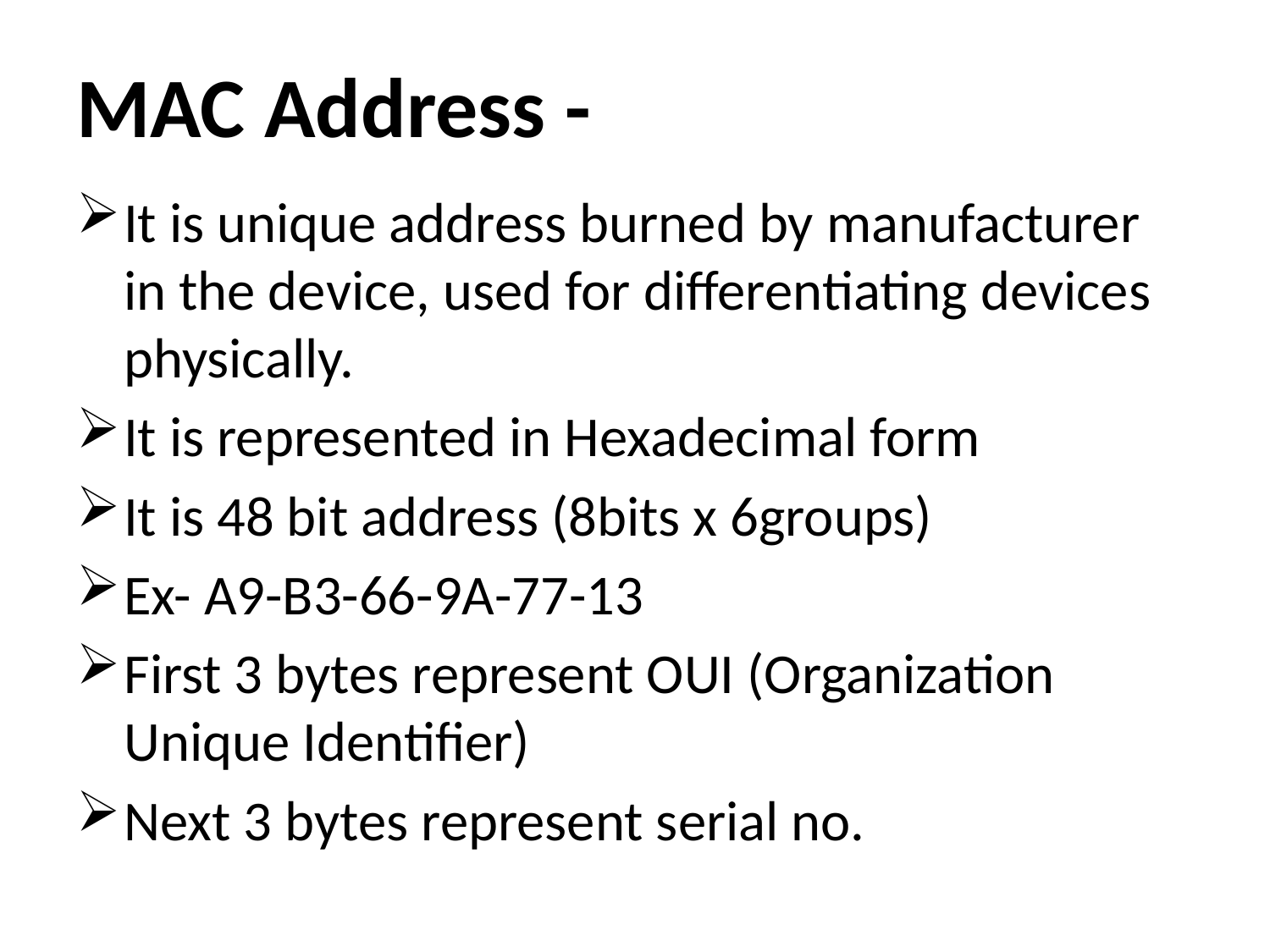

# MAC Address -
It is unique address burned by manufacturer in the device, used for differentiating devices physically.
It is represented in Hexadecimal form
It is 48 bit address (8bits x 6groups)
Ex- A9-B3-66-9A-77-13
First 3 bytes represent OUI (Organization Unique Identifier)
Next 3 bytes represent serial no.